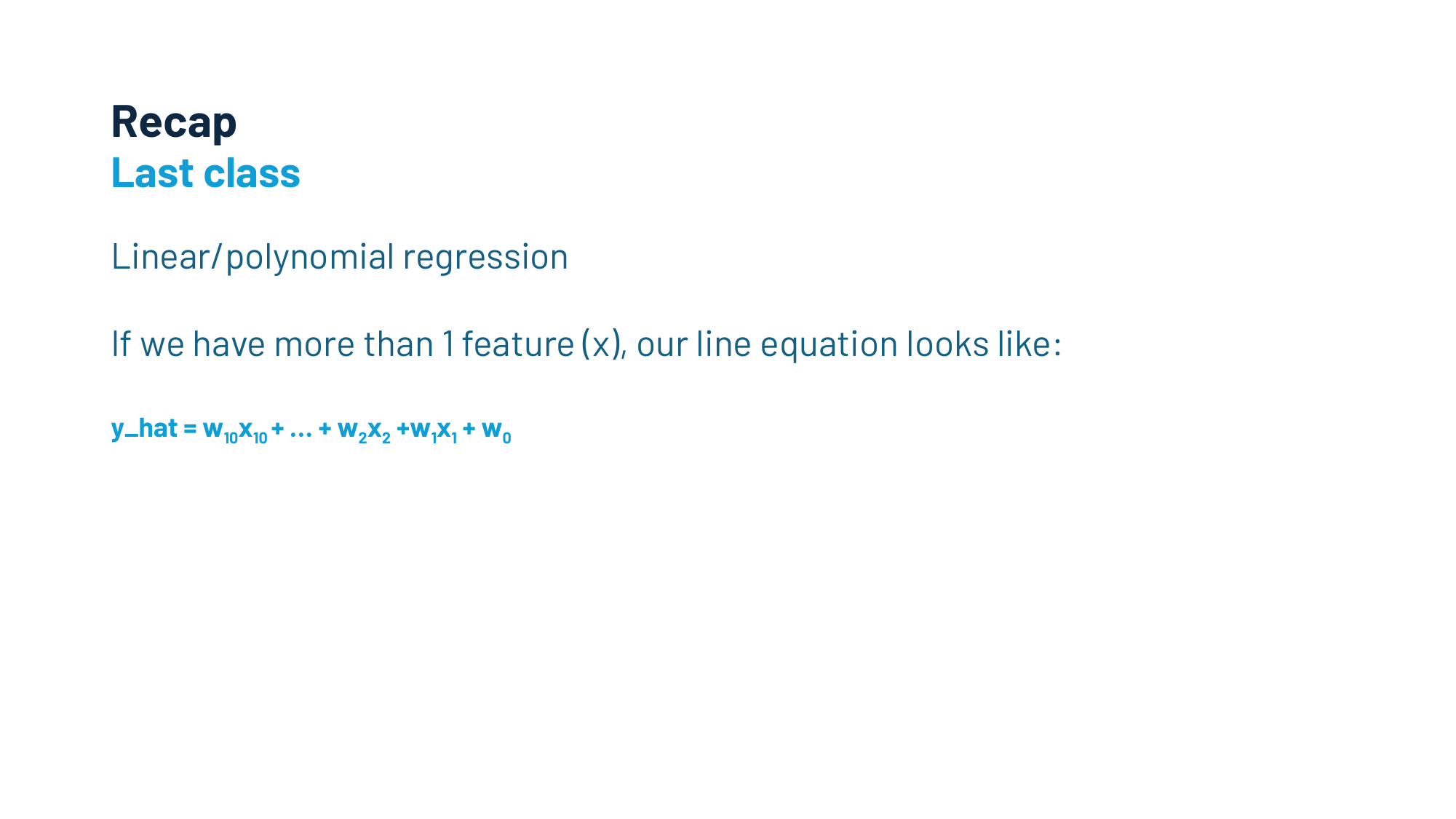

# Recap
Last class
Linear/polynomial regression

If we have more than 1 feature (x), our line equation looks like:
y_hat = w10x10 + … + w2x2 +w1x1 + w0